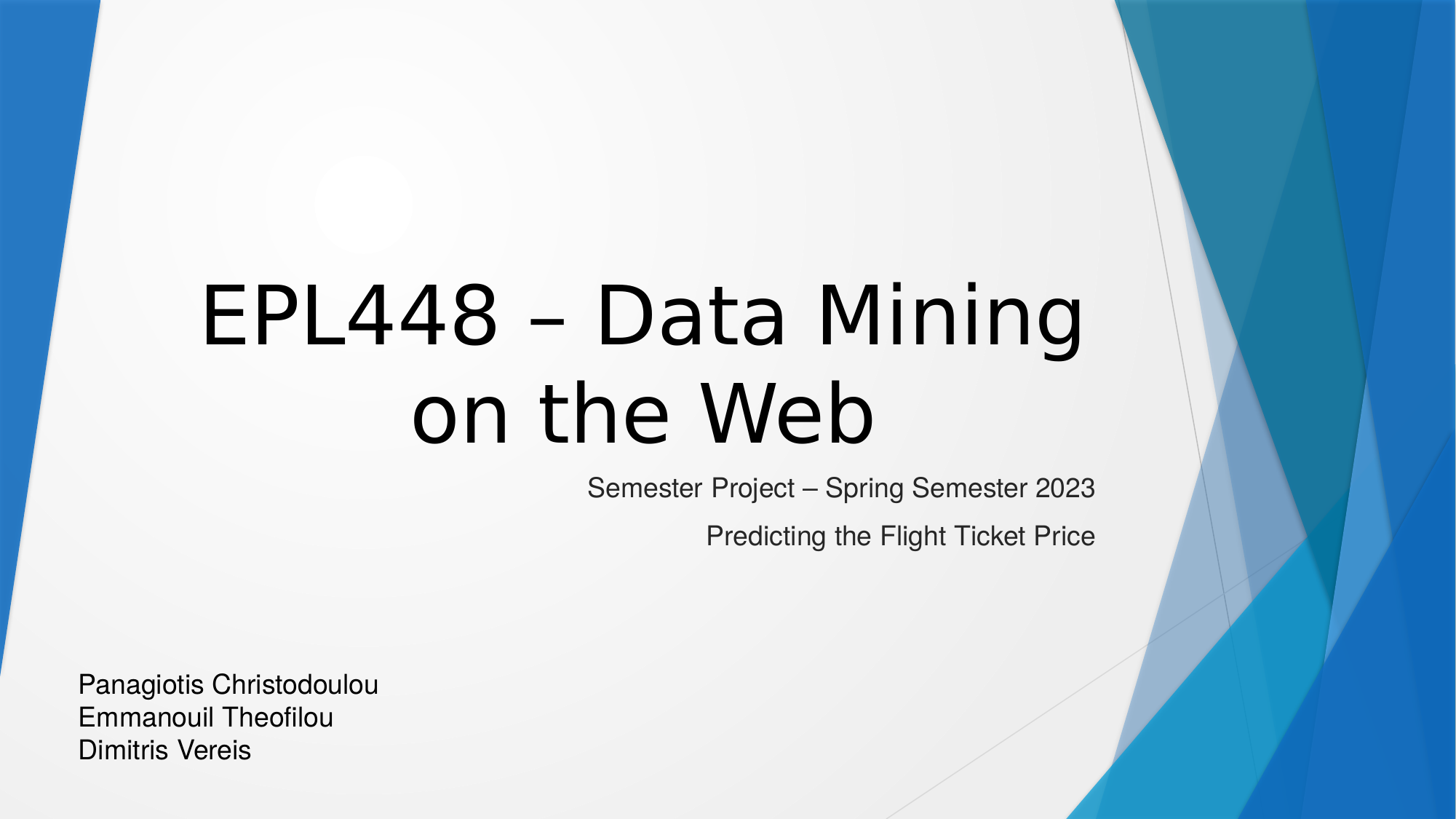

# EPL448 – Data Mining on the Web
Semester Project – Spring Semester 2023
Predicting the Flight Ticket Price

Panagiotis Christodoulou
Emmanouil Theofilou
Dimitris Vereis